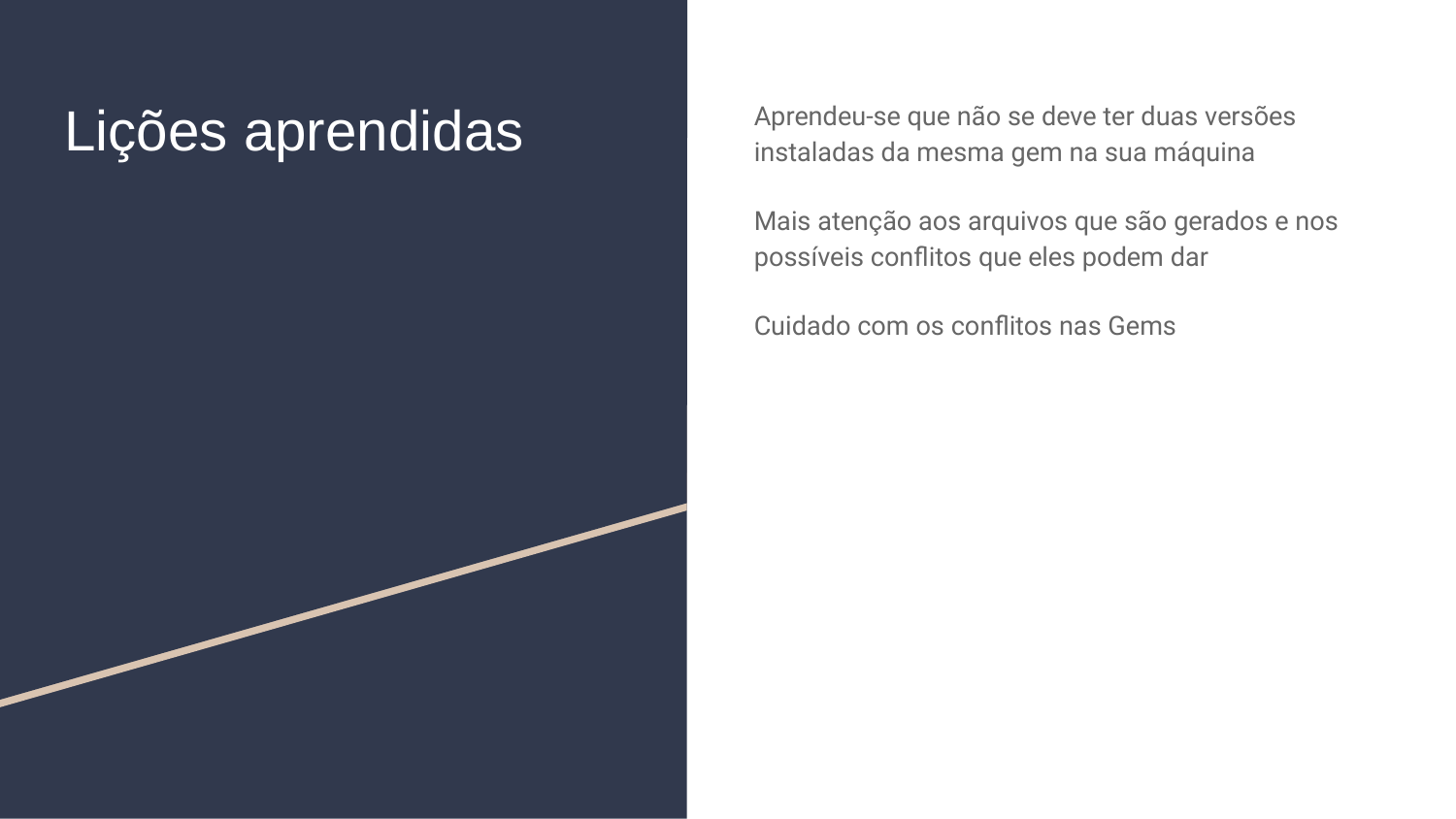

# Lições aprendidas
Aprendeu-se que não se deve ter duas versões instaladas da mesma gem na sua máquina
Mais atenção aos arquivos que são gerados e nos possíveis conflitos que eles podem dar
Cuidado com os conflitos nas Gems